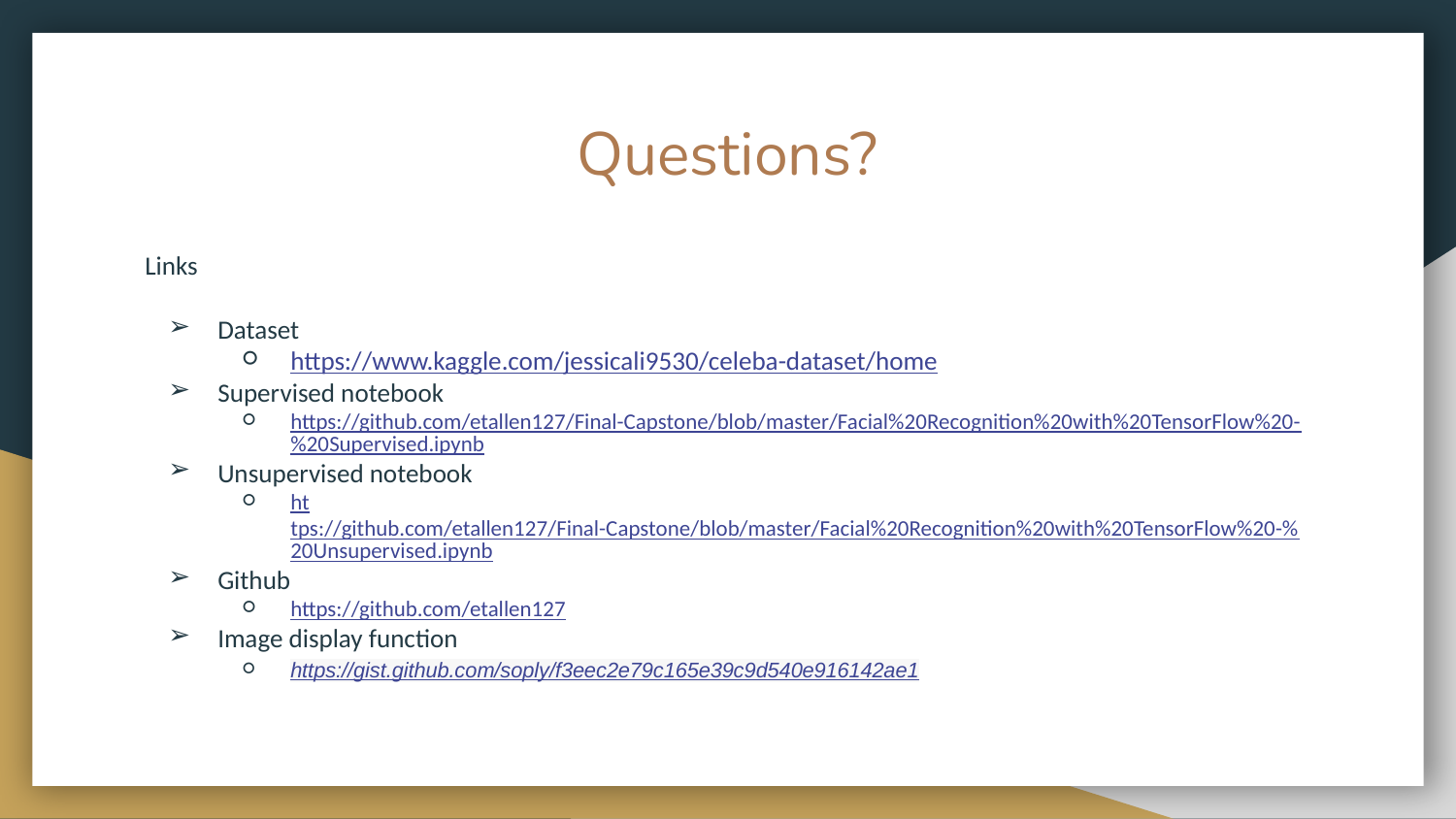

# Questions?
Links
Dataset
https://www.kaggle.com/jessicali9530/celeba-dataset/home
Supervised notebook
https://github.com/etallen127/Final-Capstone/blob/master/Facial%20Recognition%20with%20TensorFlow%20-%20Supervised.ipynb
Unsupervised notebook
https://github.com/etallen127/Final-Capstone/blob/master/Facial%20Recognition%20with%20TensorFlow%20-%20Unsupervised.ipynb
Github
https://github.com/etallen127
Image display function
https://gist.github.com/soply/f3eec2e79c165e39c9d540e916142ae1